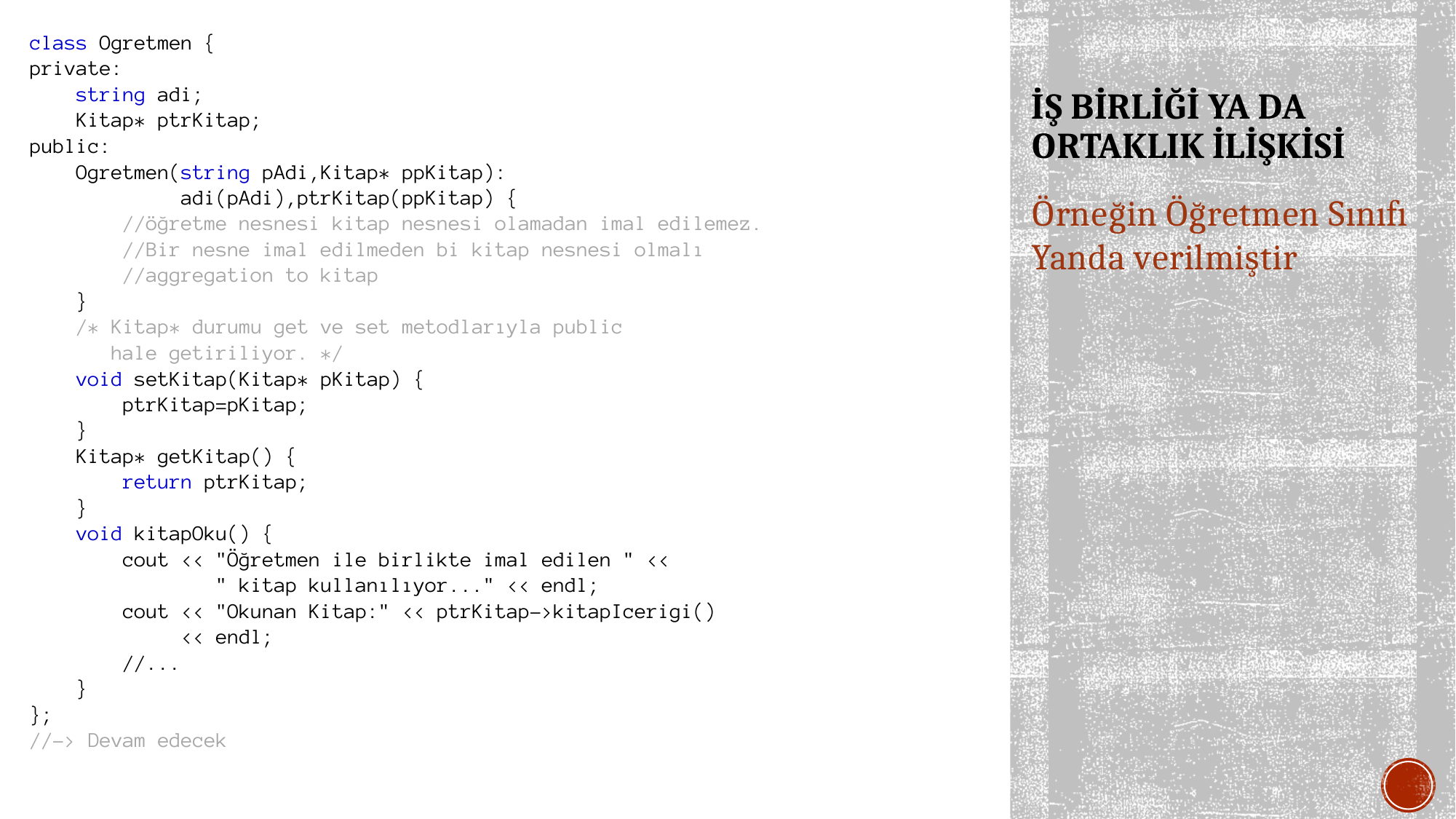

class Ogretmen {
private:
    string adi;
    Kitap* ptrKitap;
public:
    Ogretmen(string pAdi,Kitap* ppKitap):
             adi(pAdi),ptrKitap(ppKitap) {
        //öğretme nesnesi kitap nesnesi olamadan imal edilemez.
        //Bir nesne imal edilmeden bi kitap nesnesi olmalı
        //aggregation to kitap
    }
    /* Kitap* durumu get ve set metodlarıyla public
       hale getiriliyor. */
    void setKitap(Kitap* pKitap) {
        ptrKitap=pKitap;
    }
    Kitap* getKitap() {
        return ptrKitap;
    }
    void kitapOku() {
        cout << "Öğretmen ile birlikte imal edilen " <<
                " kitap kullanılıyor..." << endl;
        cout << "Okunan Kitap:" << ptrKitap->kitapIcerigi()
             << endl;
        //...
    }
};
//-> Devam edecek

# İŞ BİRLİĞİ YA DA ORTAKLIK İLİŞKİSİ
Örneğin Öğretmen Sınıfı Yanda verilmiştir